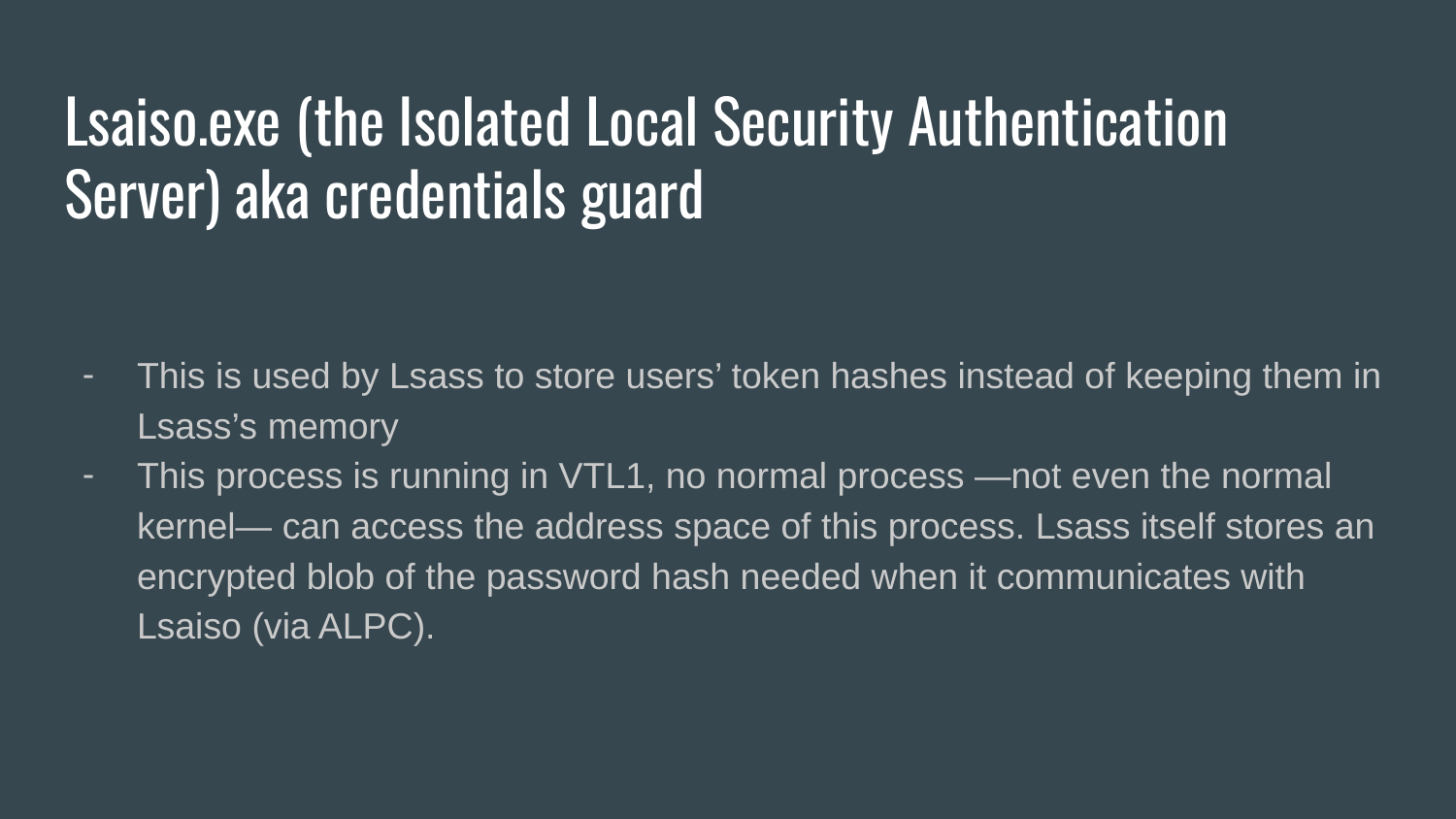

# Lsaiso.exe (the Isolated Local Security Authentication Server) aka credentials guard

This is used by Lsass to store users’ token hashes instead of keeping them in Lsass’s memory
This process is running in VTL1, no normal process —not even the normal kernel— can access the address space of this process. Lsass itself stores an encrypted blob of the password hash needed when it communicates with Lsaiso (via ALPC).